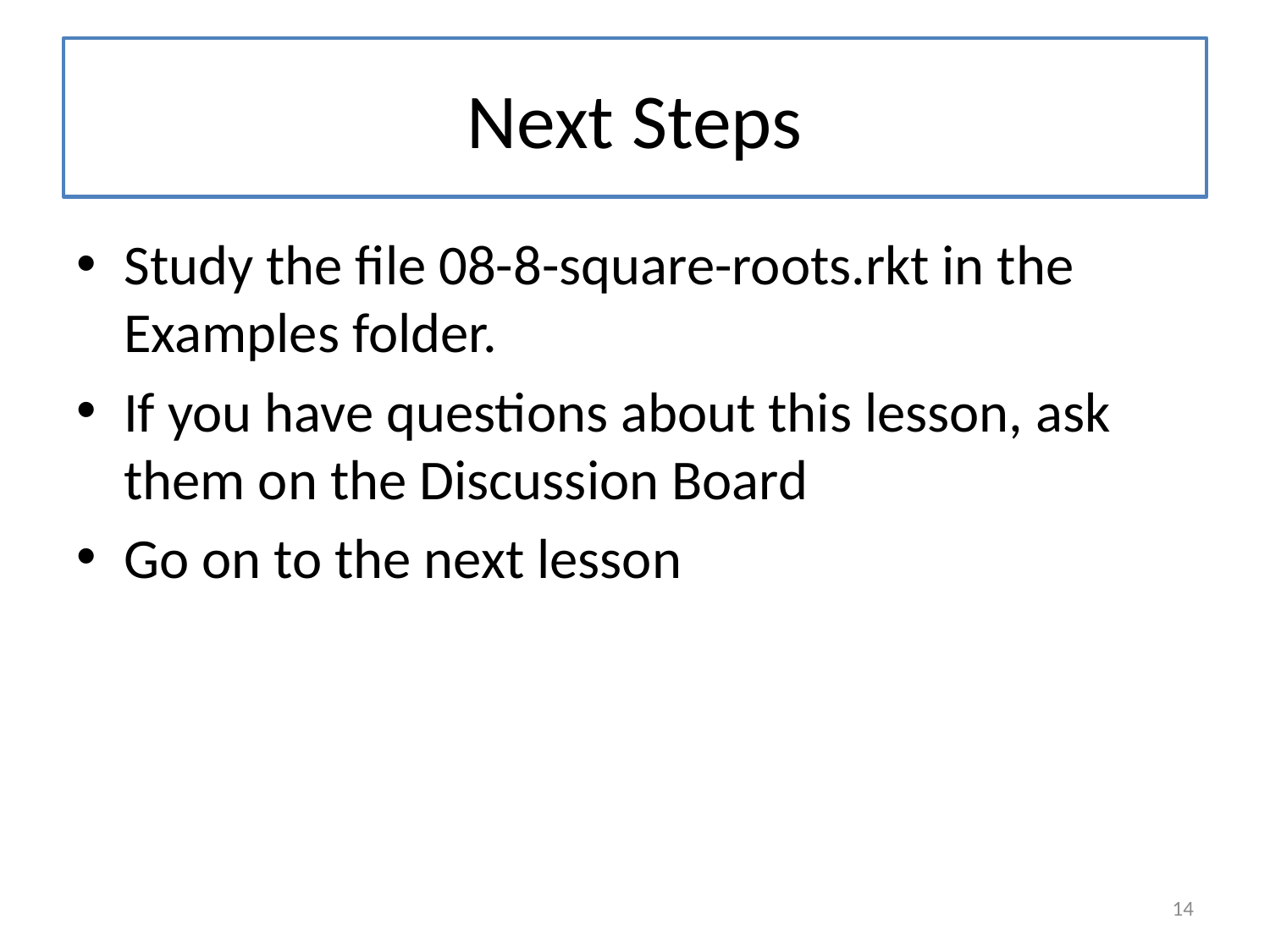

# Next Steps
Study the file 08-8-square-roots.rkt in the Examples folder.
If you have questions about this lesson, ask them on the Discussion Board
Go on to the next lesson
14